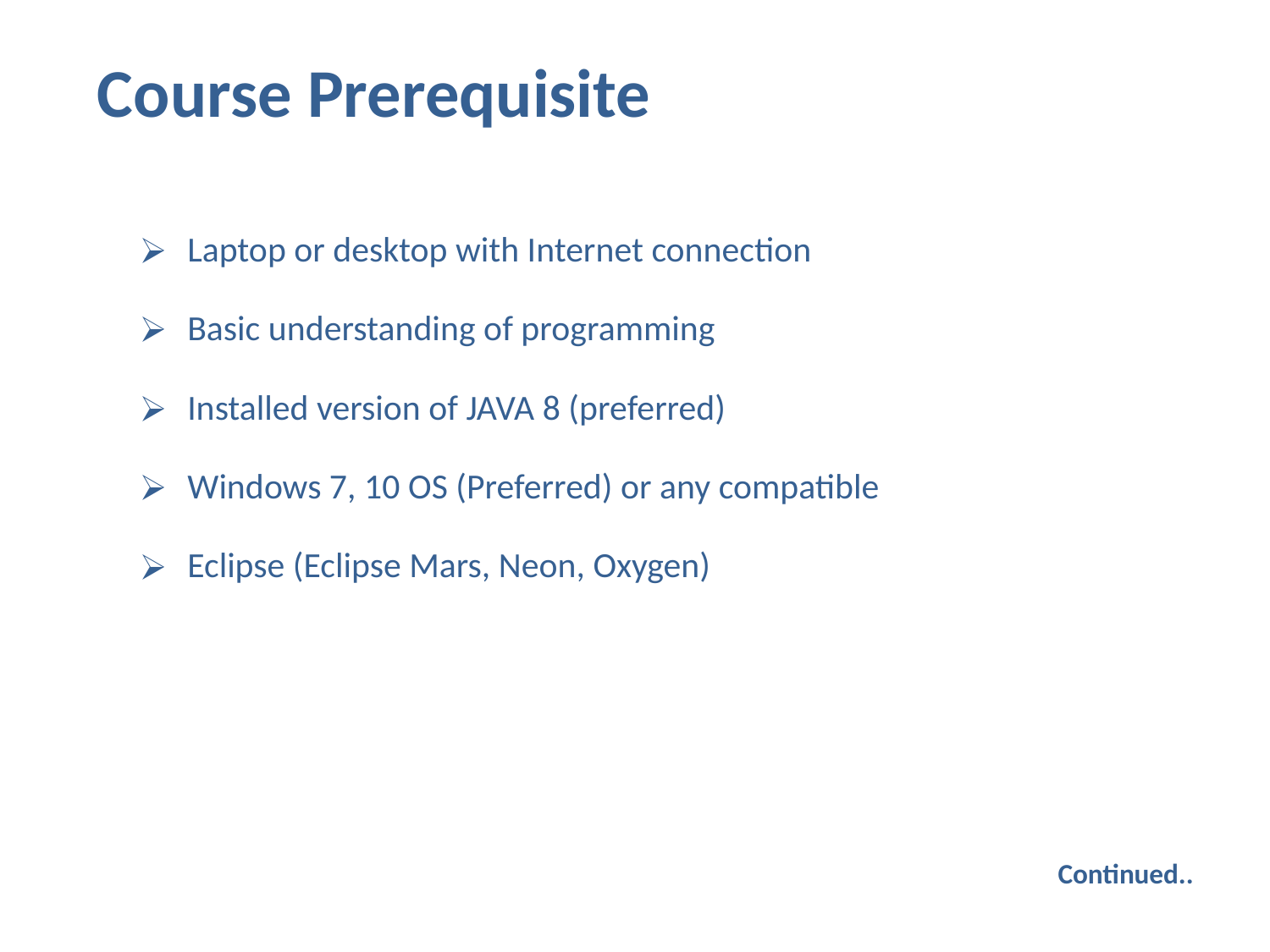

Course Prerequisite
Laptop or desktop with Internet connection
Basic understanding of programming
Installed version of JAVA 8 (preferred)
Windows 7, 10 OS (Preferred) or any compatible
Eclipse (Eclipse Mars, Neon, Oxygen)
# Continued..